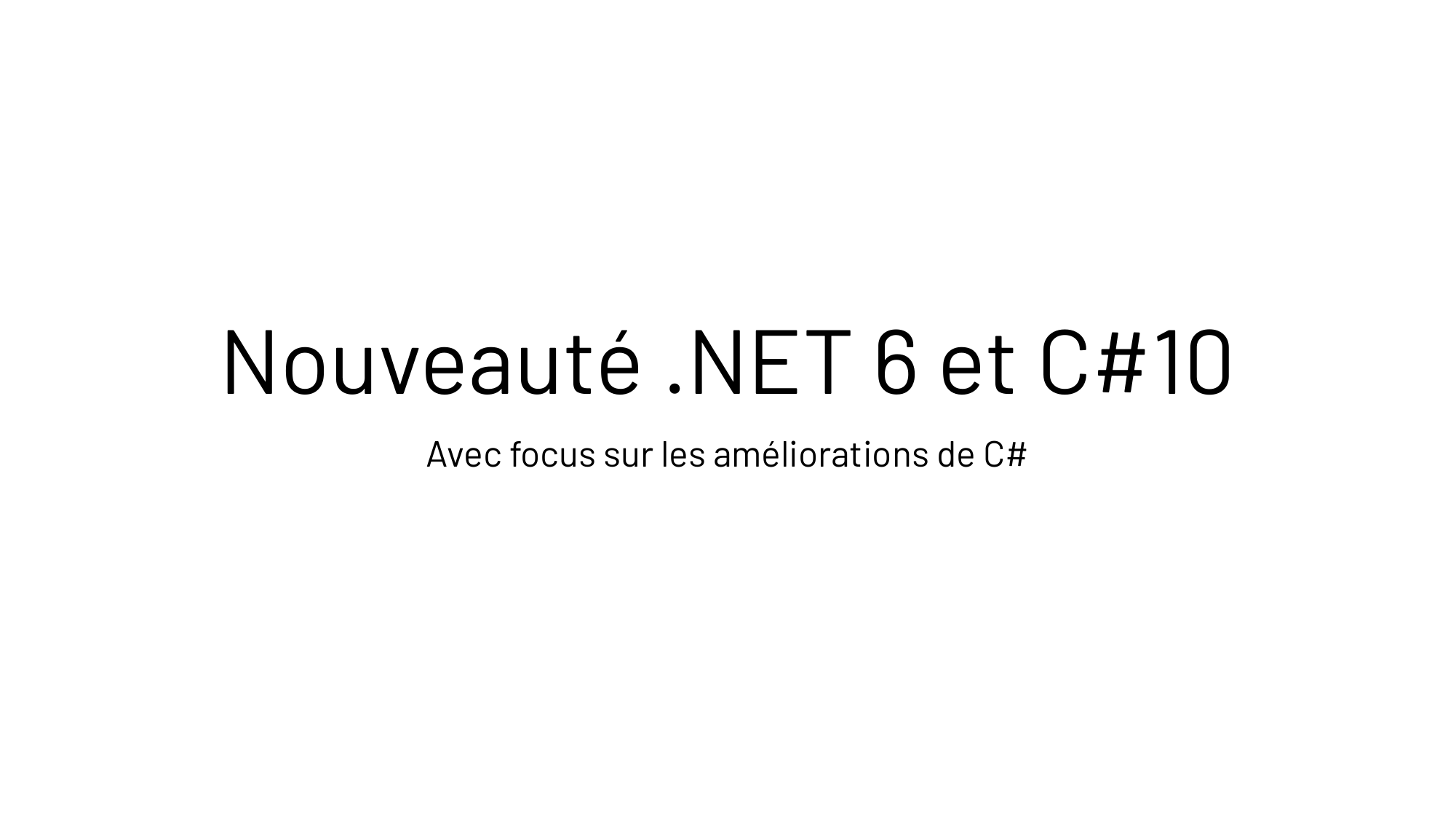

# Nouveauté .NET 6 et C#10
Avec focus sur les améliorations de C#